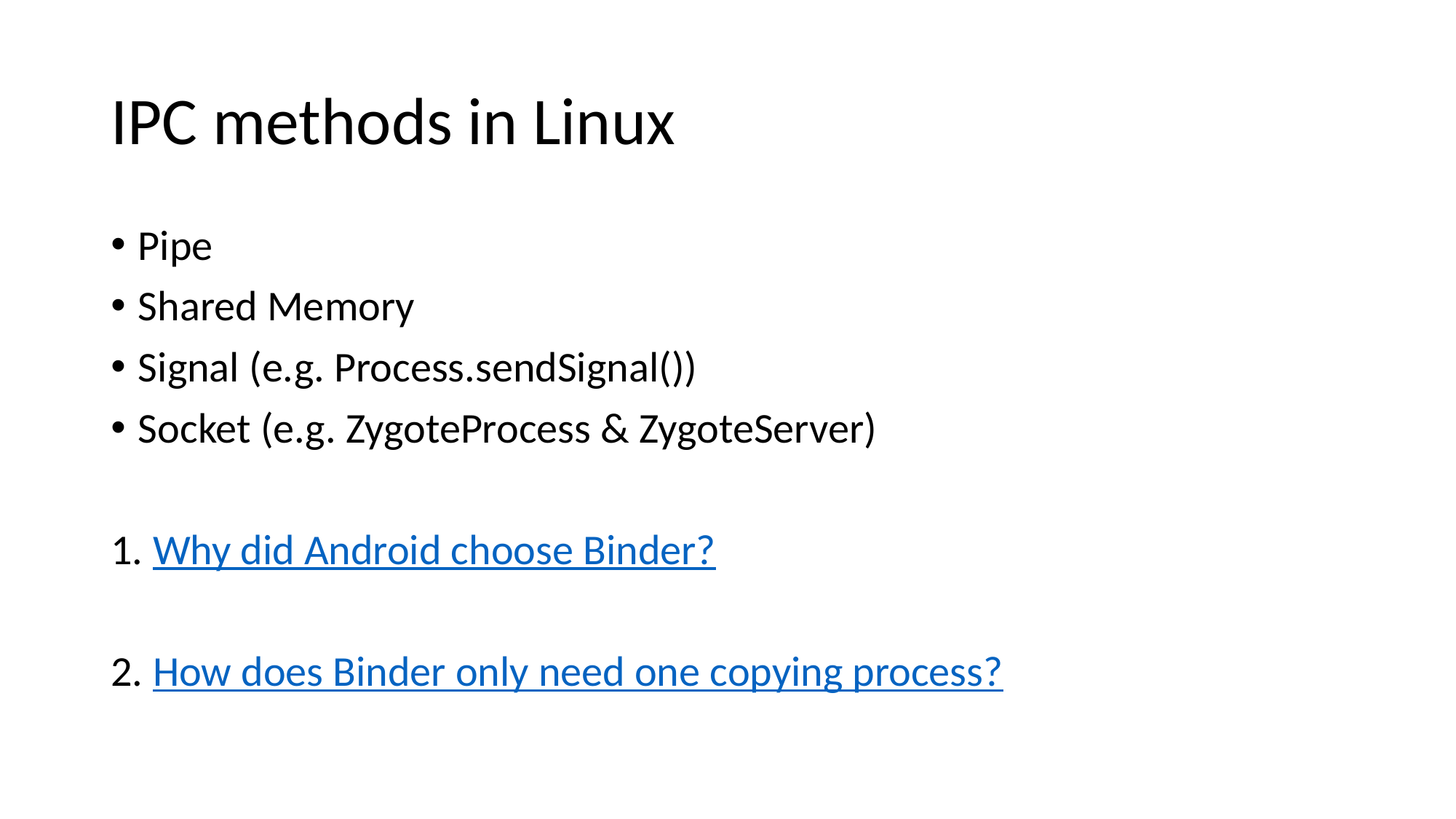

# IPC methods in Linux
Pipe
Shared Memory
Signal (e.g. Process.sendSignal())
Socket (e.g. ZygoteProcess & ZygoteServer)

1. Why did Android choose Binder?

2. How does Binder only need one copying process?